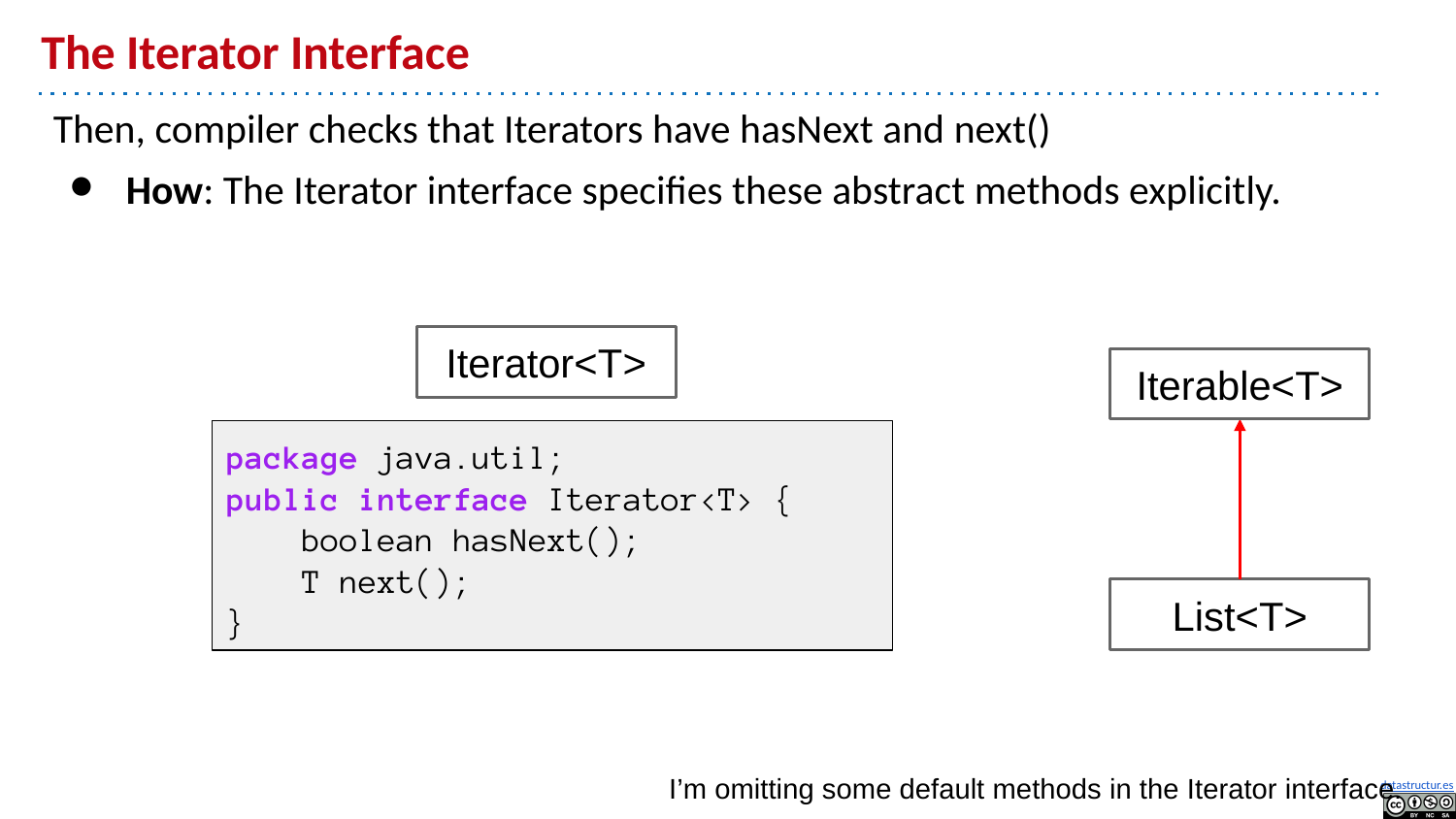

# The Iterator Interface
Then, compiler checks that Iterators have hasNext and next()
How: The Iterator interface specifies these abstract methods explicitly.

Iterator<T>
Iterable<T>
package java.util;
public interface Iterator<T> {
    boolean hasNext();
    T next();
}

List<T>
I’m omitting some default methods in the Iterator interface.